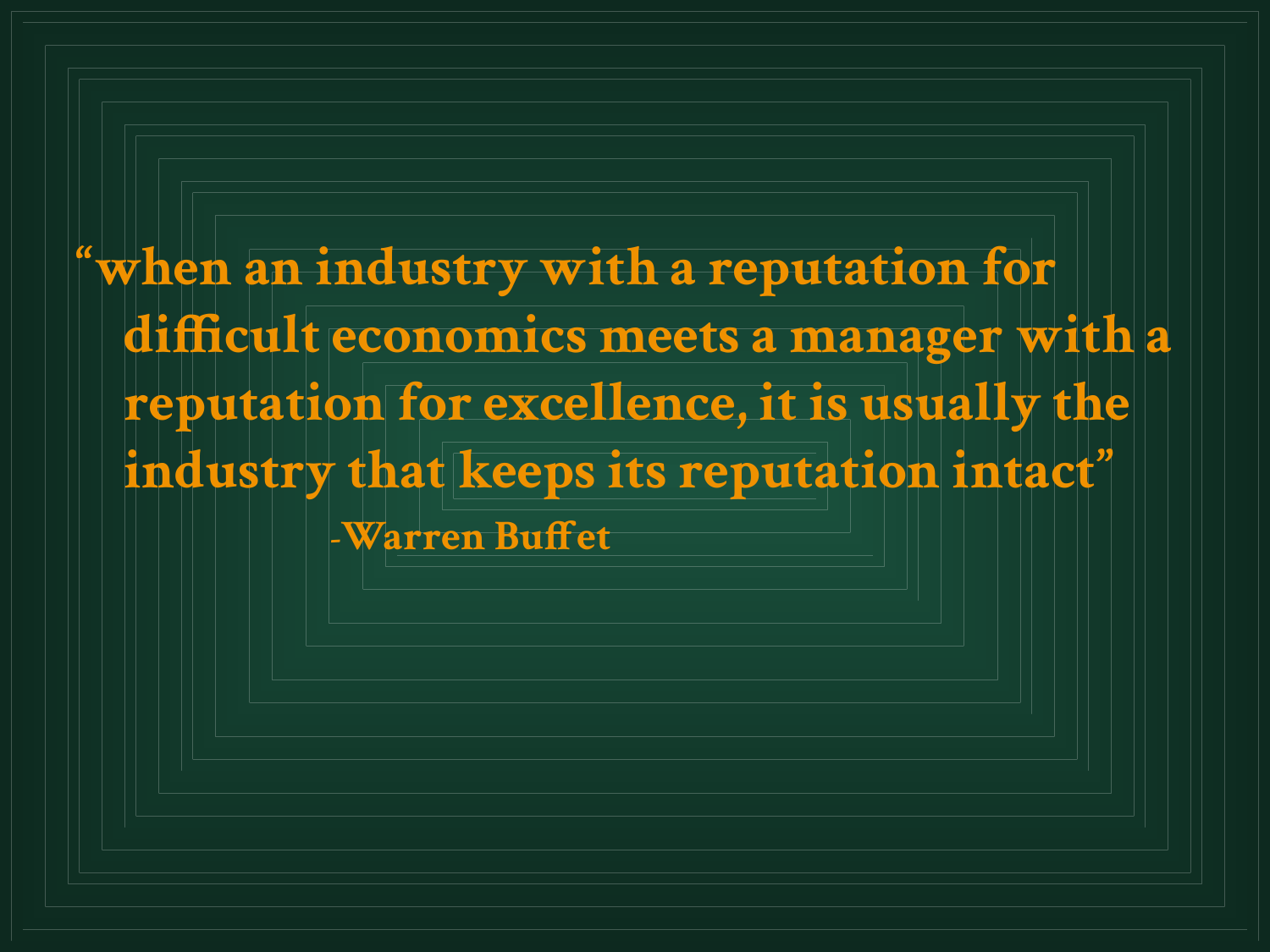

“when an industry with a reputation for difficult economics meets a manager with a reputation for excellence, it is usually the industry that keeps its reputation intact”
-Warren Buffet